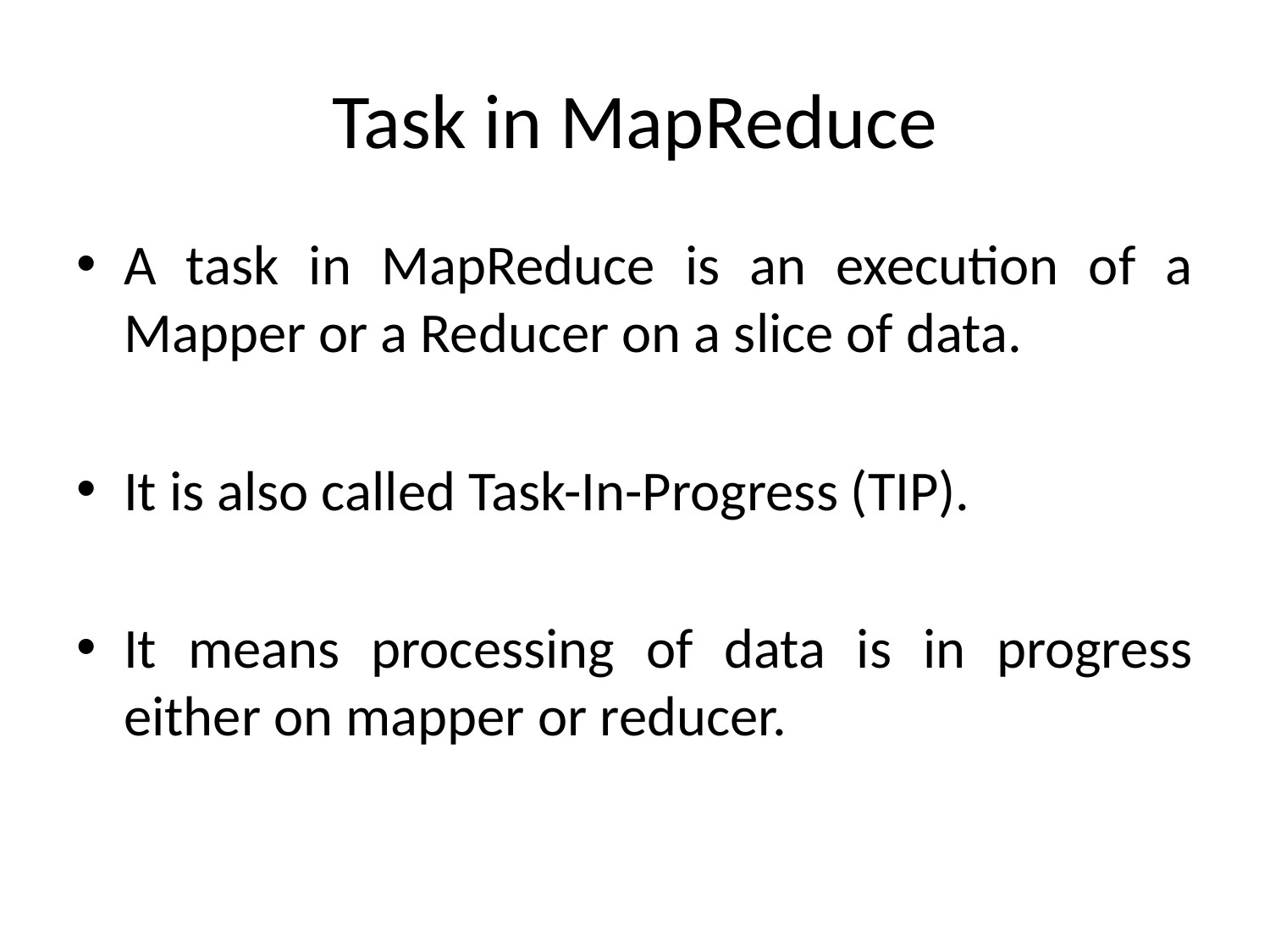

# Task in MapReduce
A task in MapReduce is an execution of a Mapper or a Reducer on a slice of data.

It is also called Task-In-Progress (TIP).

It means processing of data is in progress either on mapper or reducer.